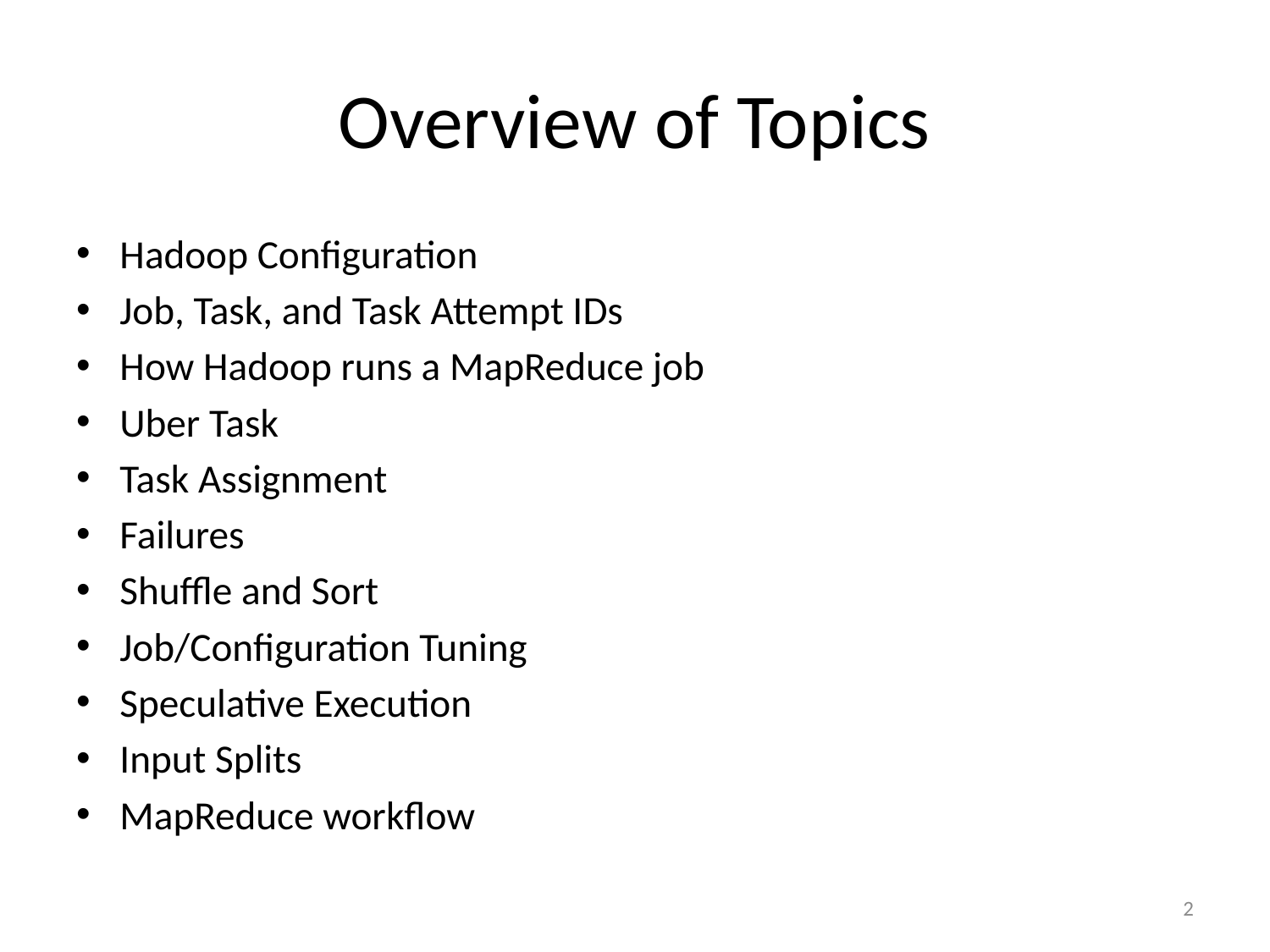

# Overview of Topics
Hadoop Configuration
Job, Task, and Task Attempt IDs
How Hadoop runs a MapReduce job
Uber Task
Task Assignment
Failures
Shuffle and Sort
Job/Configuration Tuning
Speculative Execution
Input Splits
MapReduce workflow

2